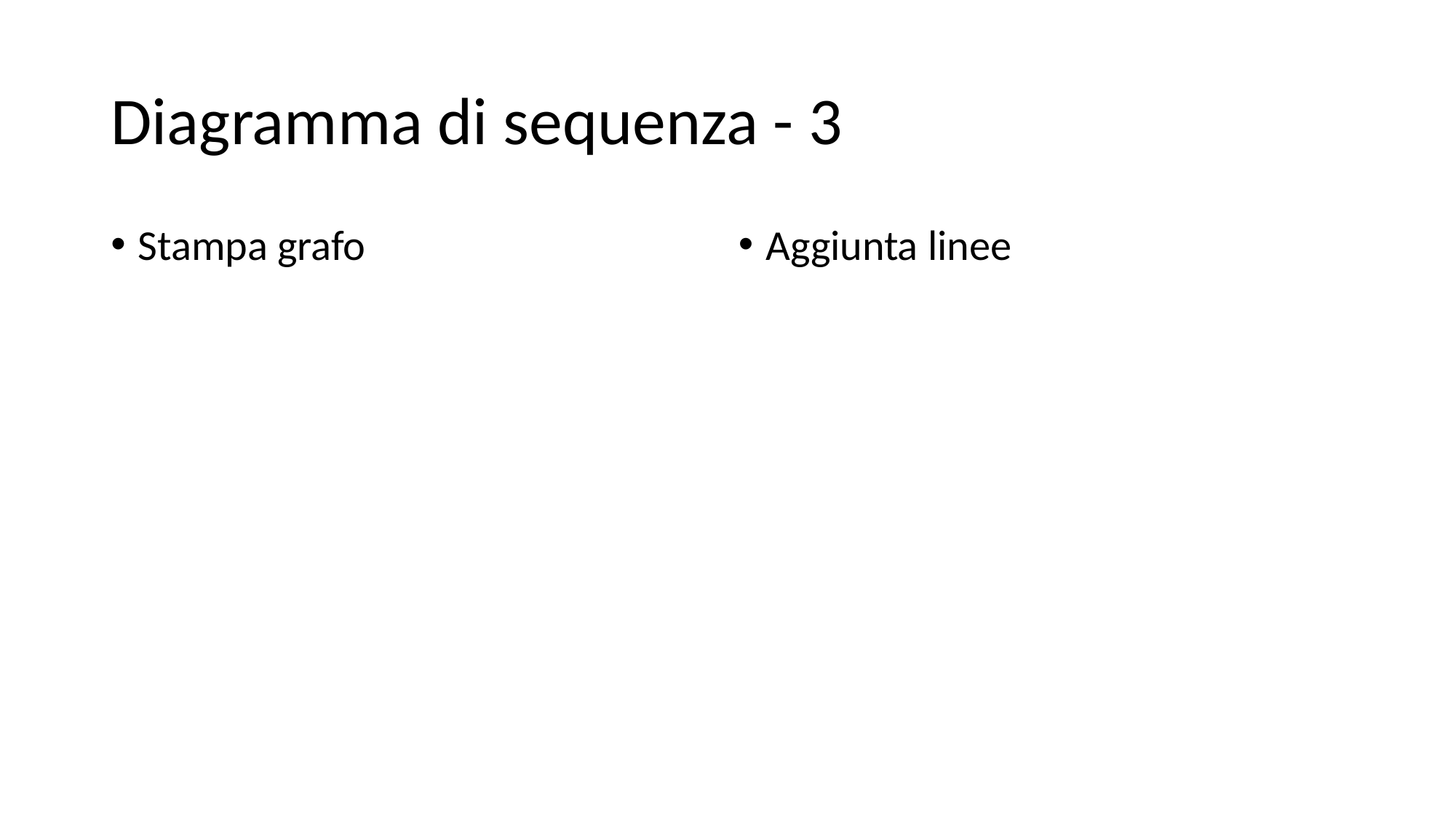

# Diagramma di sequenza - 3
Stampa grafo
Aggiunta linee